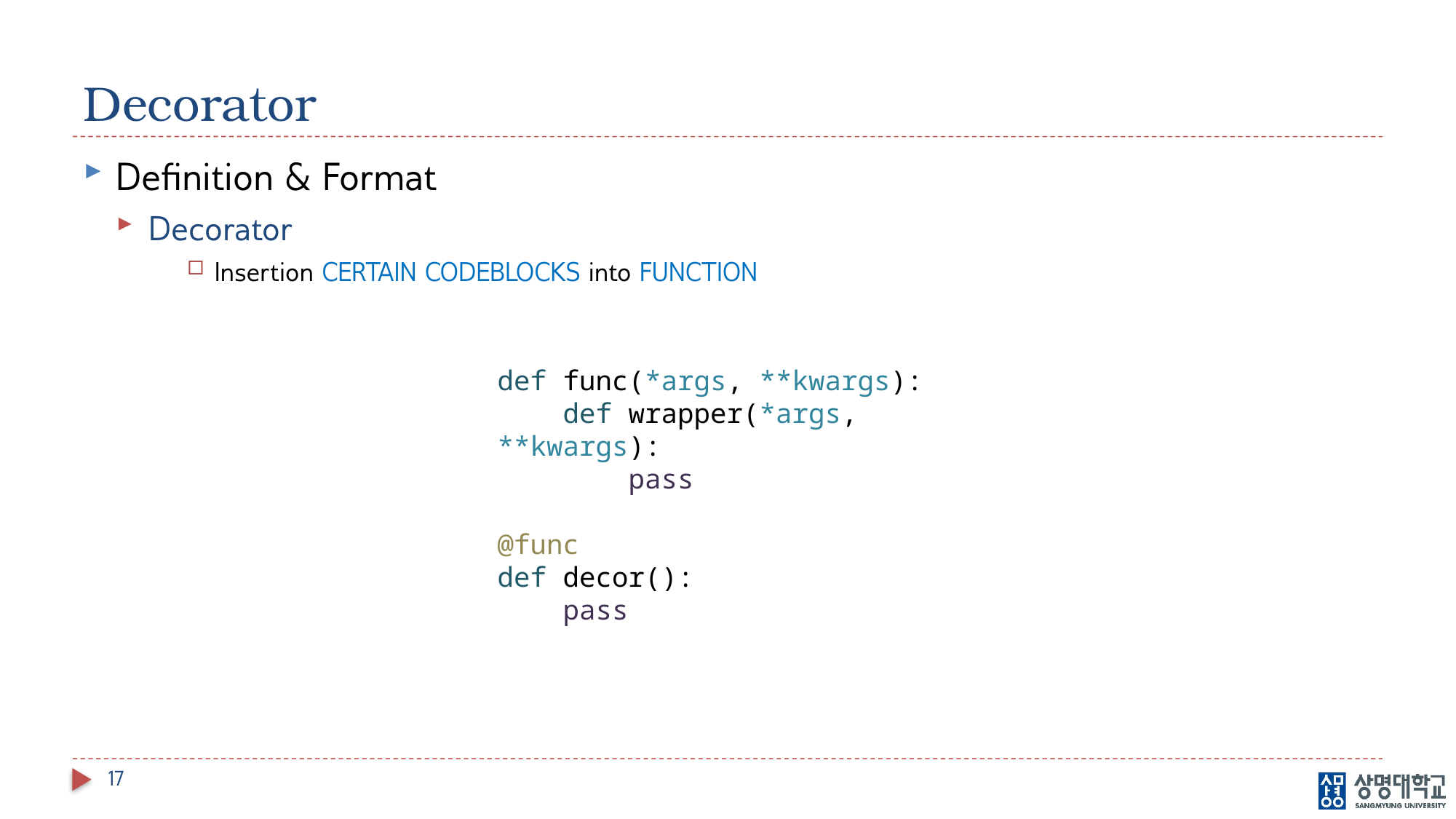

# Decorator

Definition & Format
Decorator
Insertion CERTAIN CODEBLOCKS into FUNCTION
def func(*args, **kwargs):
    def wrapper(*args, **kwargs):
        pass

@func
def decor():
    pass
17